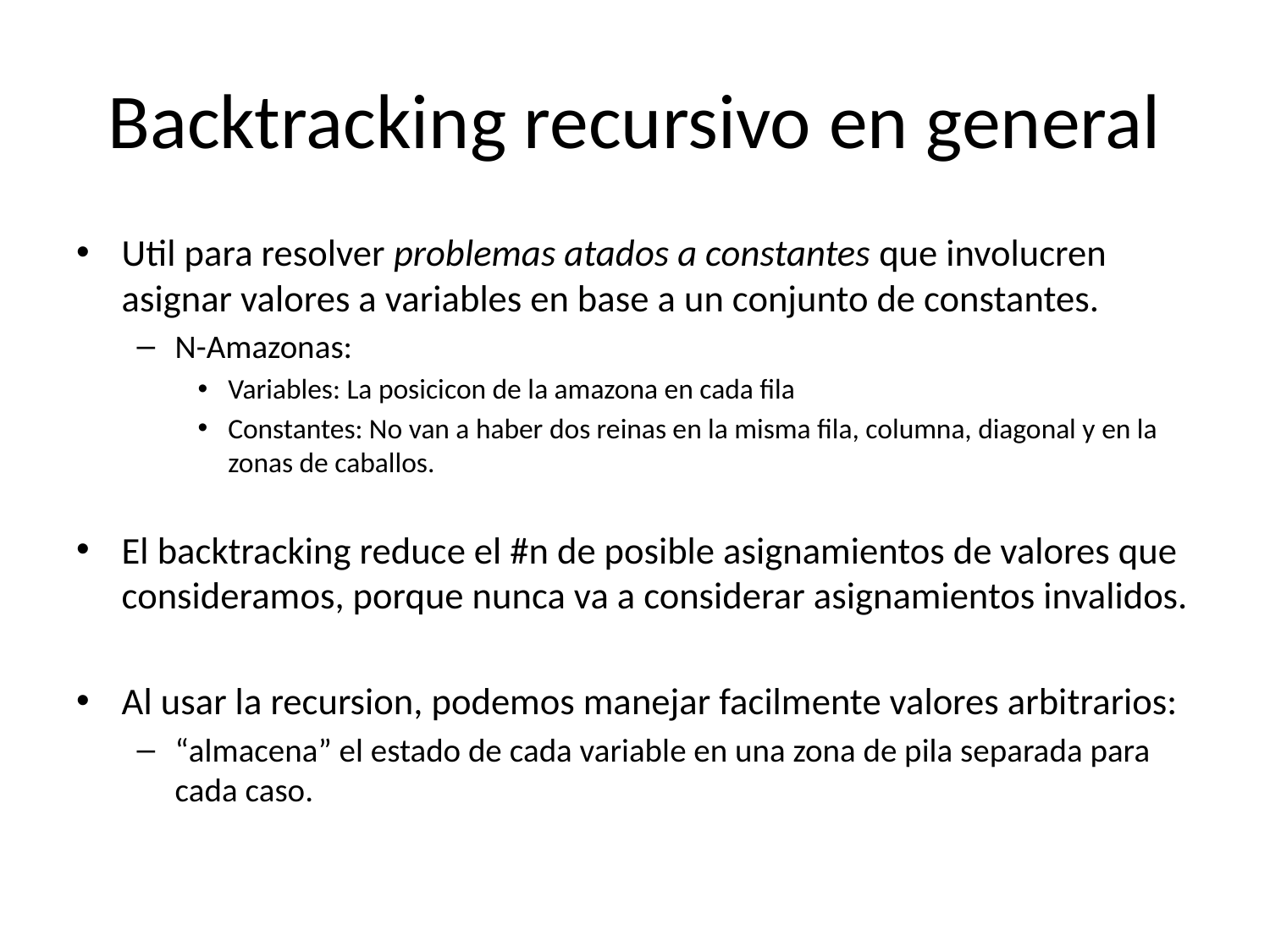

# Backtracking recursivo en general
Util para resolver problemas atados a constantes que involucren asignar valores a variables en base a un conjunto de constantes.
N-Amazonas:
Variables: La posicicon de la amazona en cada fila
Constantes: No van a haber dos reinas en la misma fila, columna, diagonal y en la zonas de caballos.

El backtracking reduce el #n de posible asignamientos de valores que consideramos, porque nunca va a considerar asignamientos invalidos.

Al usar la recursion, podemos manejar facilmente valores arbitrarios:
“almacena” el estado de cada variable en una zona de pila separada para cada caso.